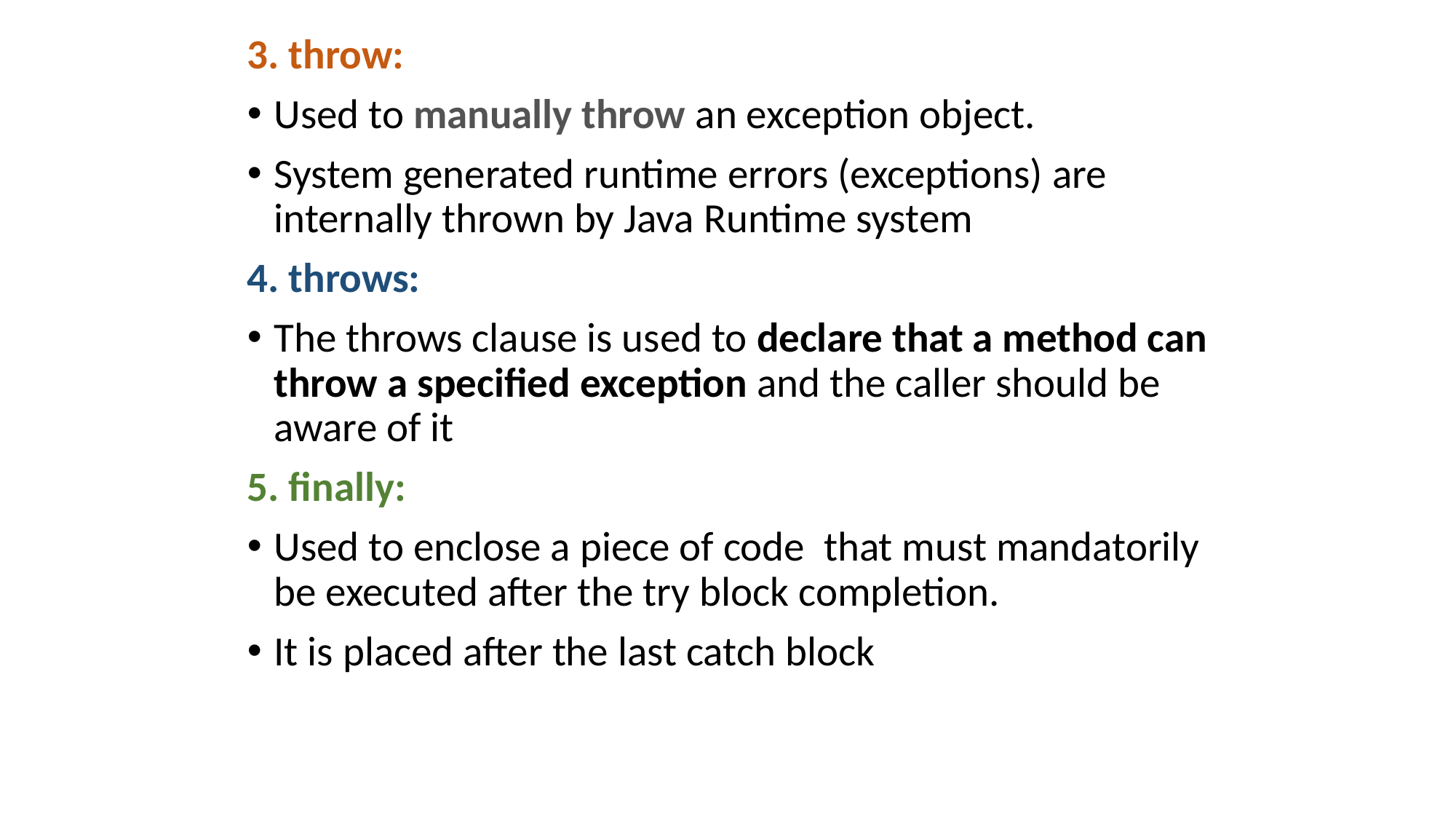

3. throw:
Used to manually throw an exception object.
System generated runtime errors (exceptions) are internally thrown by Java Runtime system
4. throws:
The throws clause is used to declare that a method can throw a specified exception and the caller should be aware of it
5. finally:
Used to enclose a piece of code  that must mandatorily be executed after the try block completion.
It is placed after the last catch block